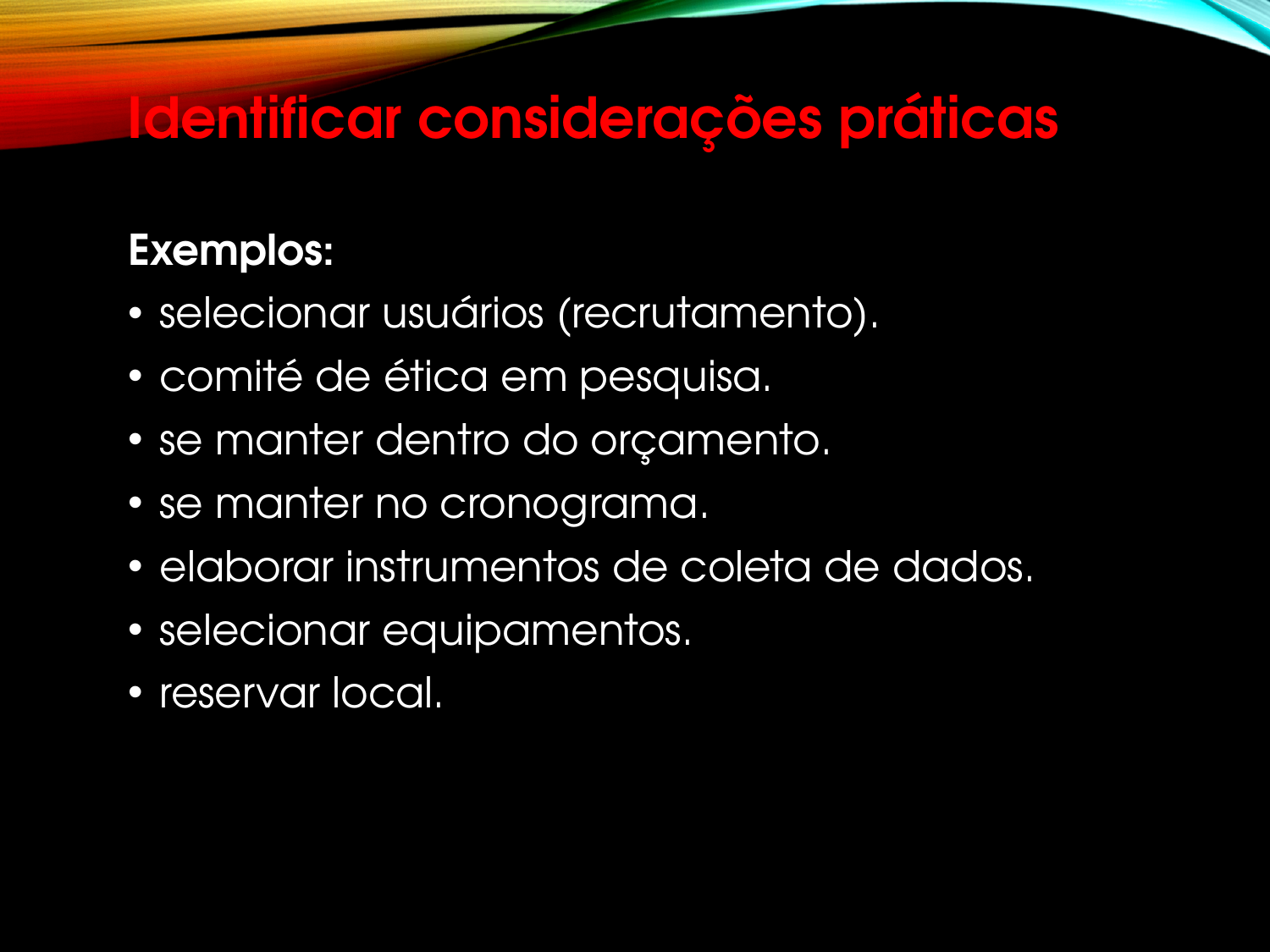

Identificar considerações práticas
Exemplos:
selecionar usuários (recrutamento).
comité de ética em pesquisa.
se manter dentro do orçamento.
se manter no cronograma.
elaborar instrumentos de coleta de dados.
selecionar equipamentos.
reservar local.